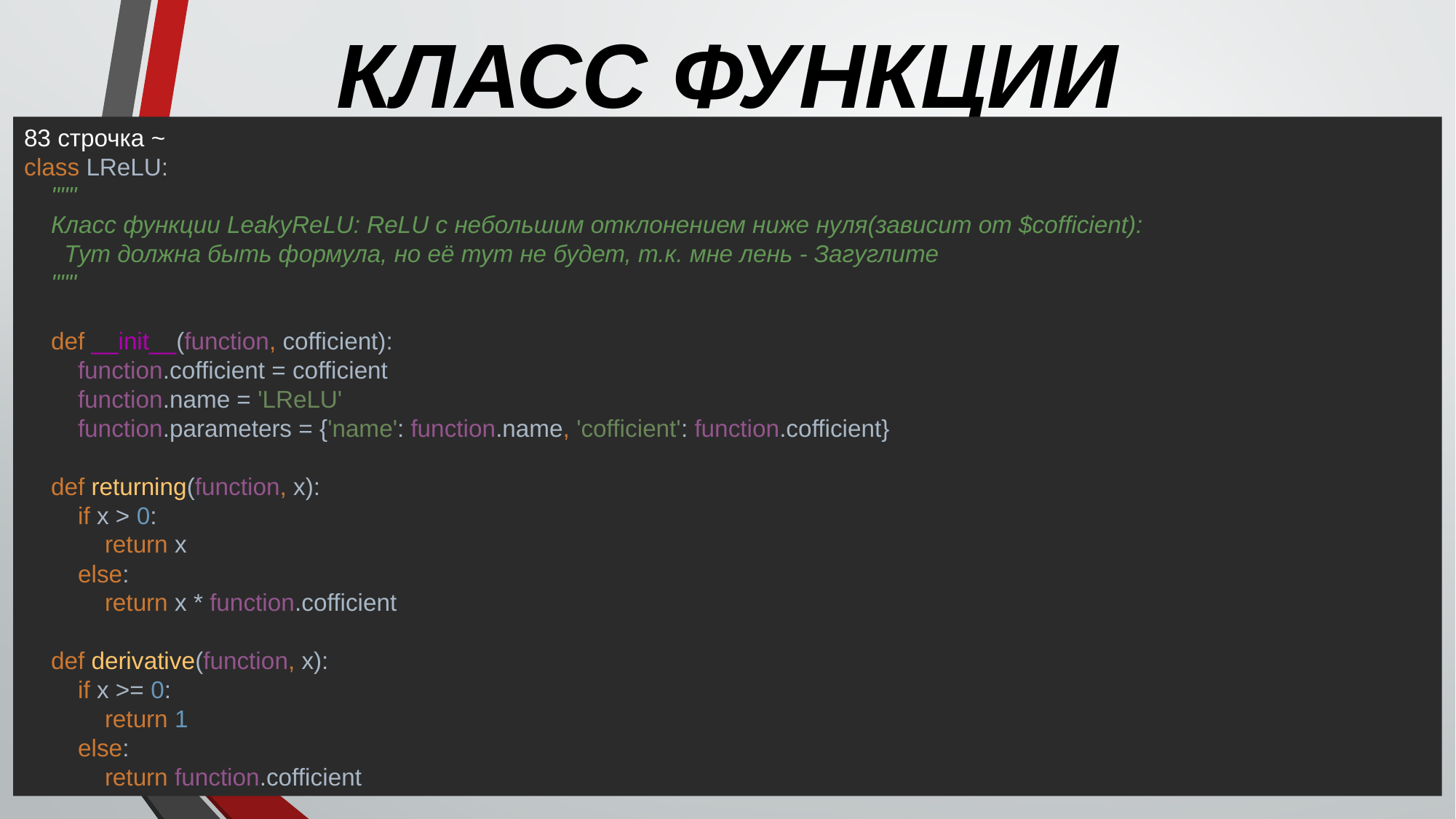

# КЛАСС ФУНКЦИИ
83 строчка ~
class LReLU:
    """
    Класс функции LeakyReLU: ReLU c небольшим отклонением ниже нуля(зависит от $cofficient):
      Тут должна быть формула, но её тут не будет, т.к. мне лень - Загуглите
    """
    def __init__(function, cofficient):
        function.cofficient = cofficient
        function.name = 'LReLU'
        function.parameters = {'name': function.name, 'cofficient': function.cofficient}
    def returning(function, x):
        if x > 0:
            return x
        else:
            return x * function.cofficient
    def derivative(function, x):
        if x >= 0:
            return 1
        else:
            return function.cofficient